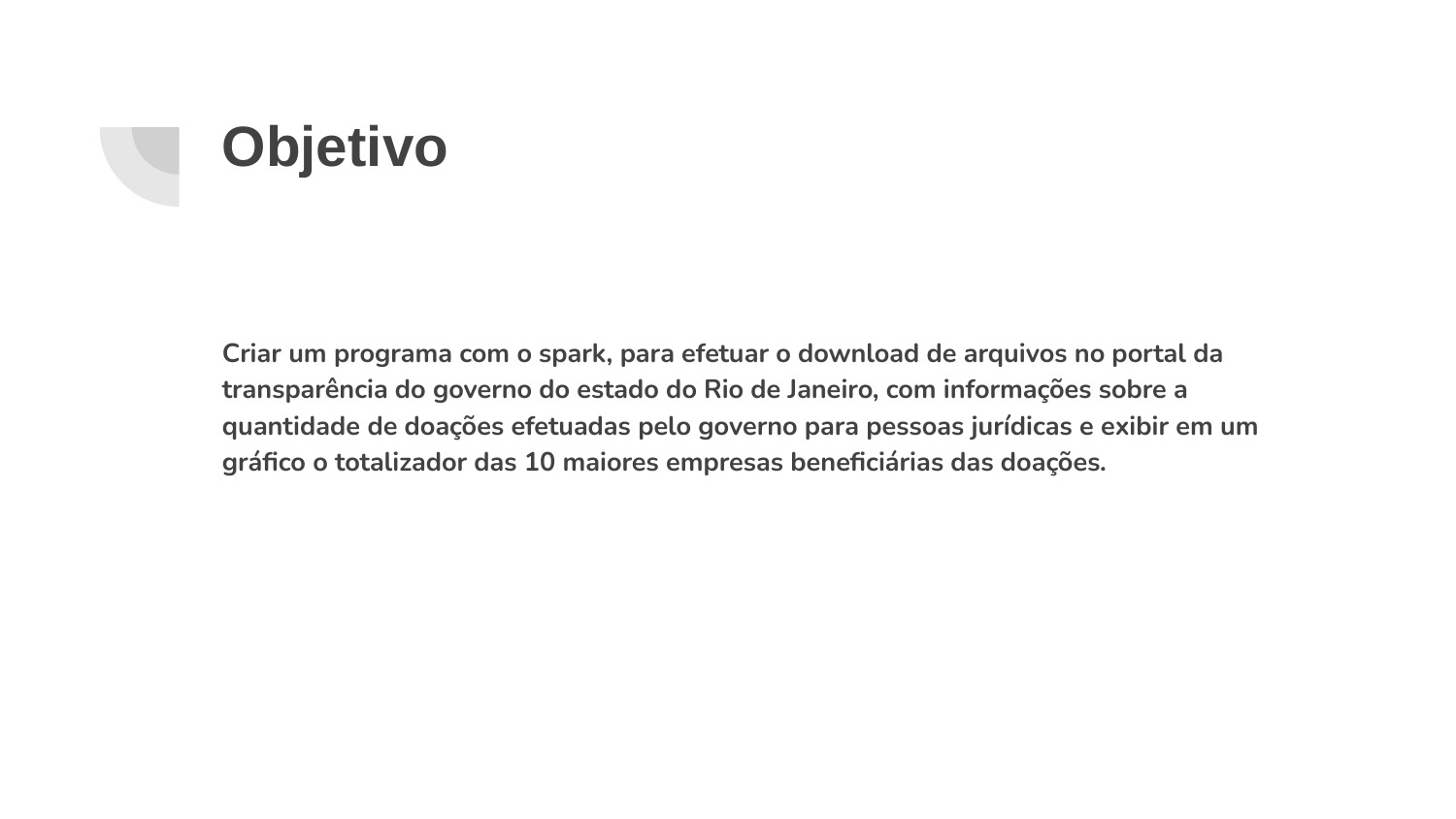

# Objetivo
Criar um programa com o spark, para efetuar o download de arquivos no portal da transparência do governo do estado do Rio de Janeiro, com informações sobre a quantidade de doações efetuadas pelo governo para pessoas jurídicas e exibir em um gráfico o totalizador das 10 maiores empresas beneficiárias das doações.